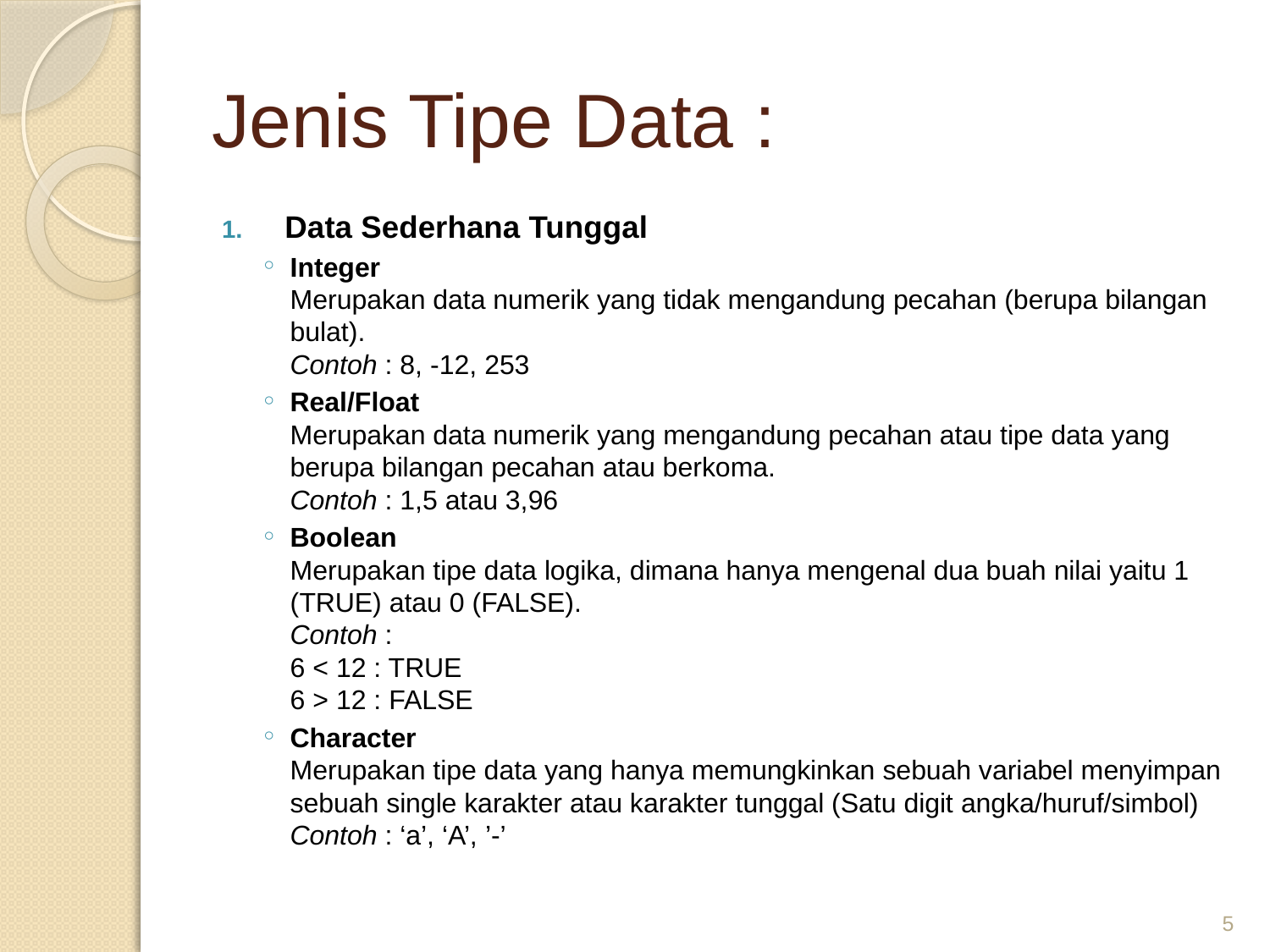

# Jenis Tipe Data :
Data Sederhana Tunggal
Integer
Merupakan data numerik yang tidak mengandung pecahan (berupa bilangan bulat).
Contoh : 8, -12, 253
Real/Float
Merupakan data numerik yang mengandung pecahan atau tipe data yang berupa bilangan pecahan atau berkoma.
Contoh : 1,5 atau 3,96
Boolean
Merupakan tipe data logika, dimana hanya mengenal dua buah nilai yaitu 1 (TRUE) atau 0 (FALSE).
Contoh :
6 < 12 : TRUE
6 > 12 : FALSE
Character
Merupakan tipe data yang hanya memungkinkan sebuah variabel menyimpan sebuah single karakter atau karakter tunggal (Satu digit angka/huruf/simbol) Contoh : ‘a’, ‘A’, ’-’

5